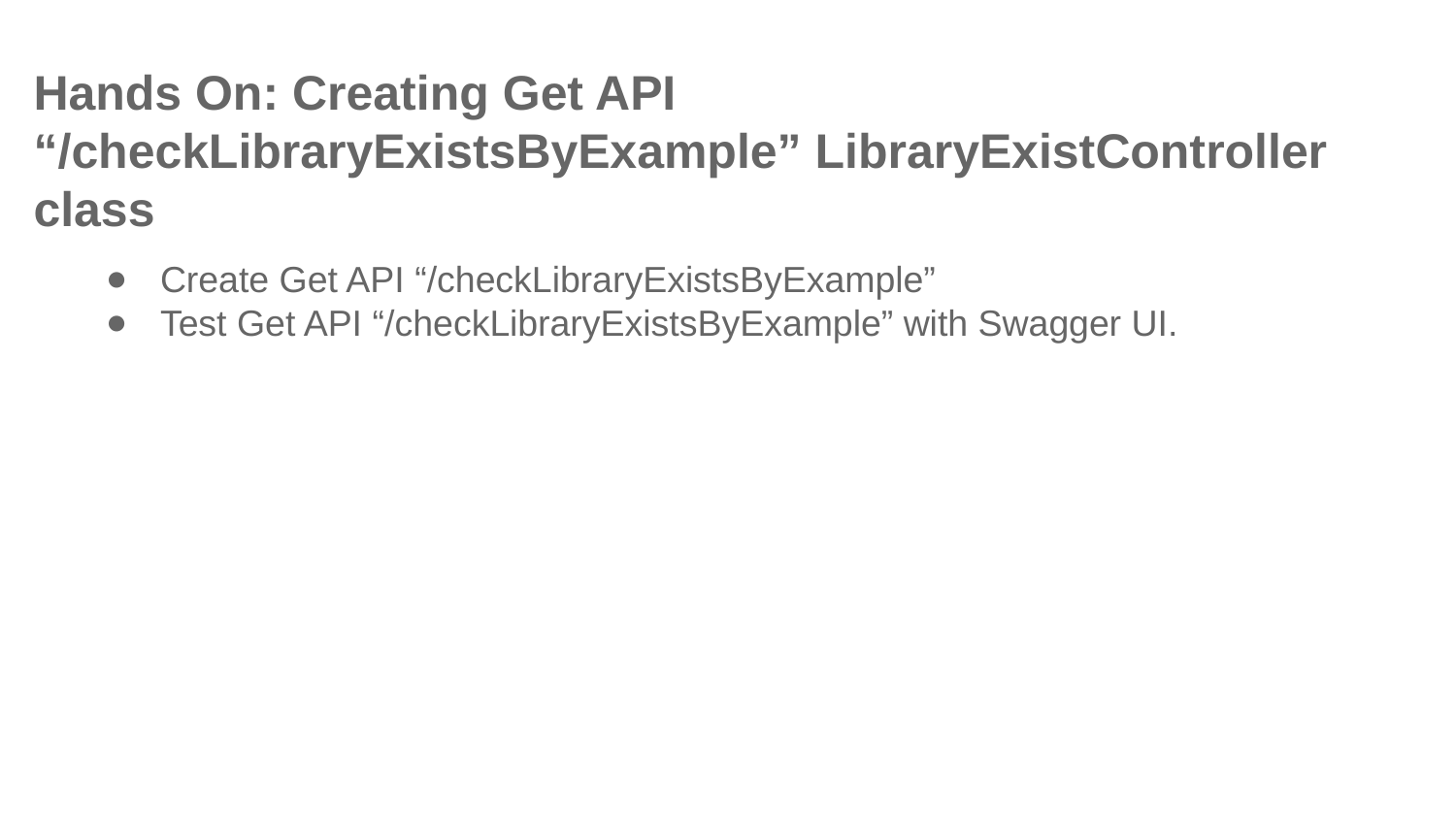

# Hands On: Creating Get API “/checkLibraryExistsByExample” LibraryExistController class
Create Get API “/checkLibraryExistsByExample”
Test Get API “/checkLibraryExistsByExample” with Swagger UI.